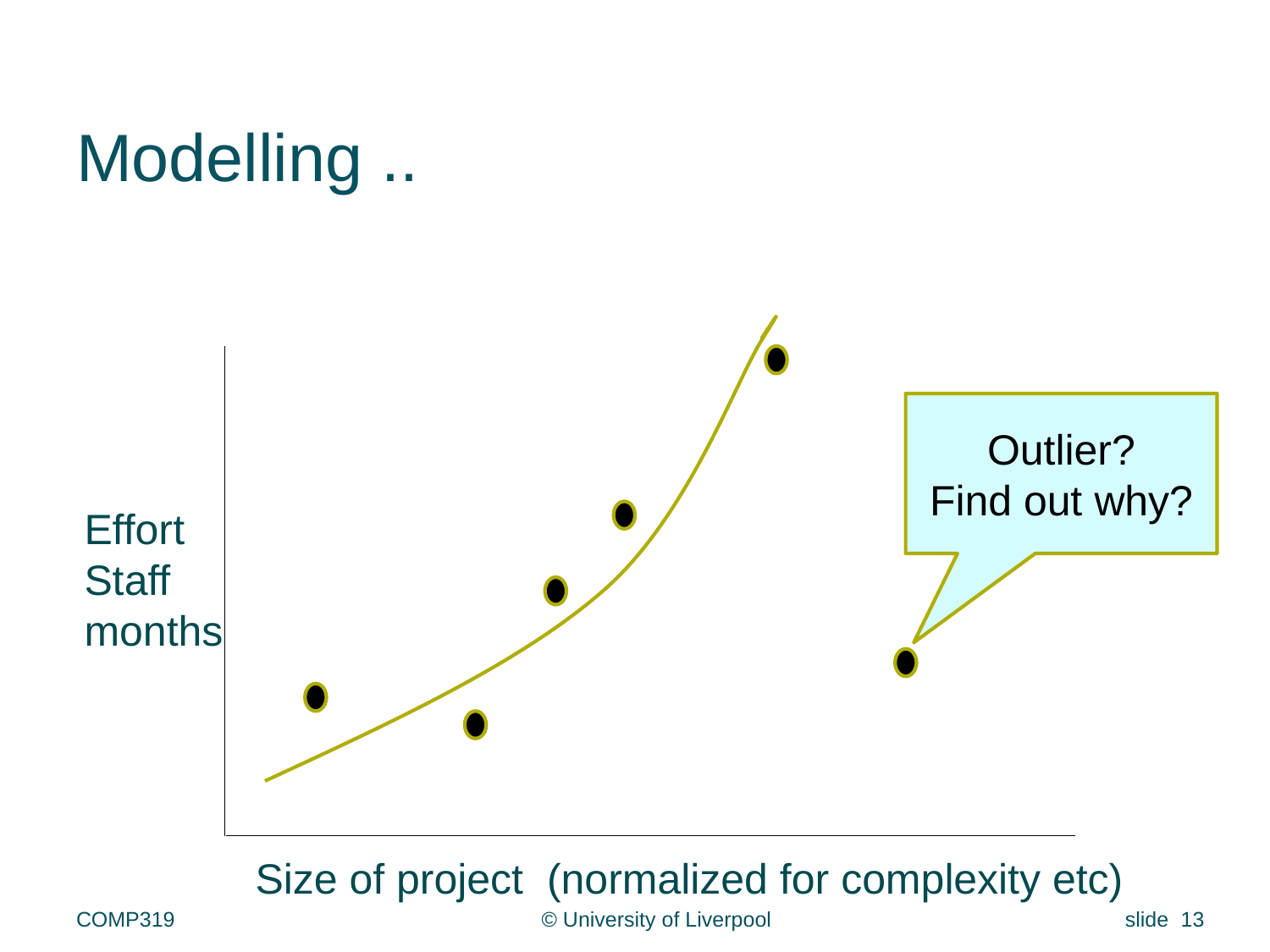

# Modelling ..

Outlier?
Find out why?
Effort
Staff
months

Size of project  (normalized for complexity etc)
COMP319
© University of Liverpool
slide  13